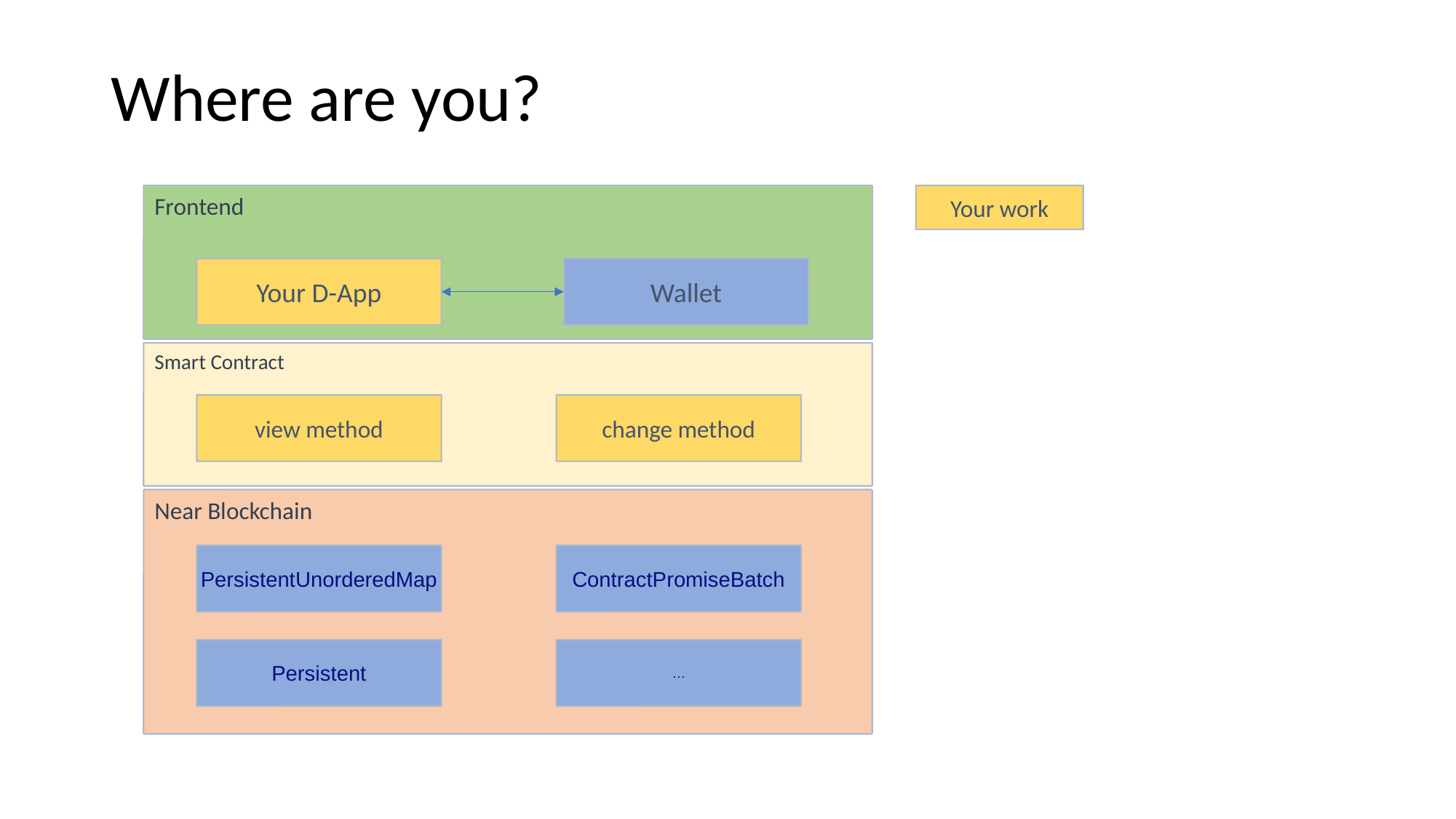

# Where are you?

Frontend
Your D-App
Wallet
Smart Contract
view method
change method
Near Blockchain

PersistentUnorderedMap
ContractPromiseBatch
Persistent
…
Your work